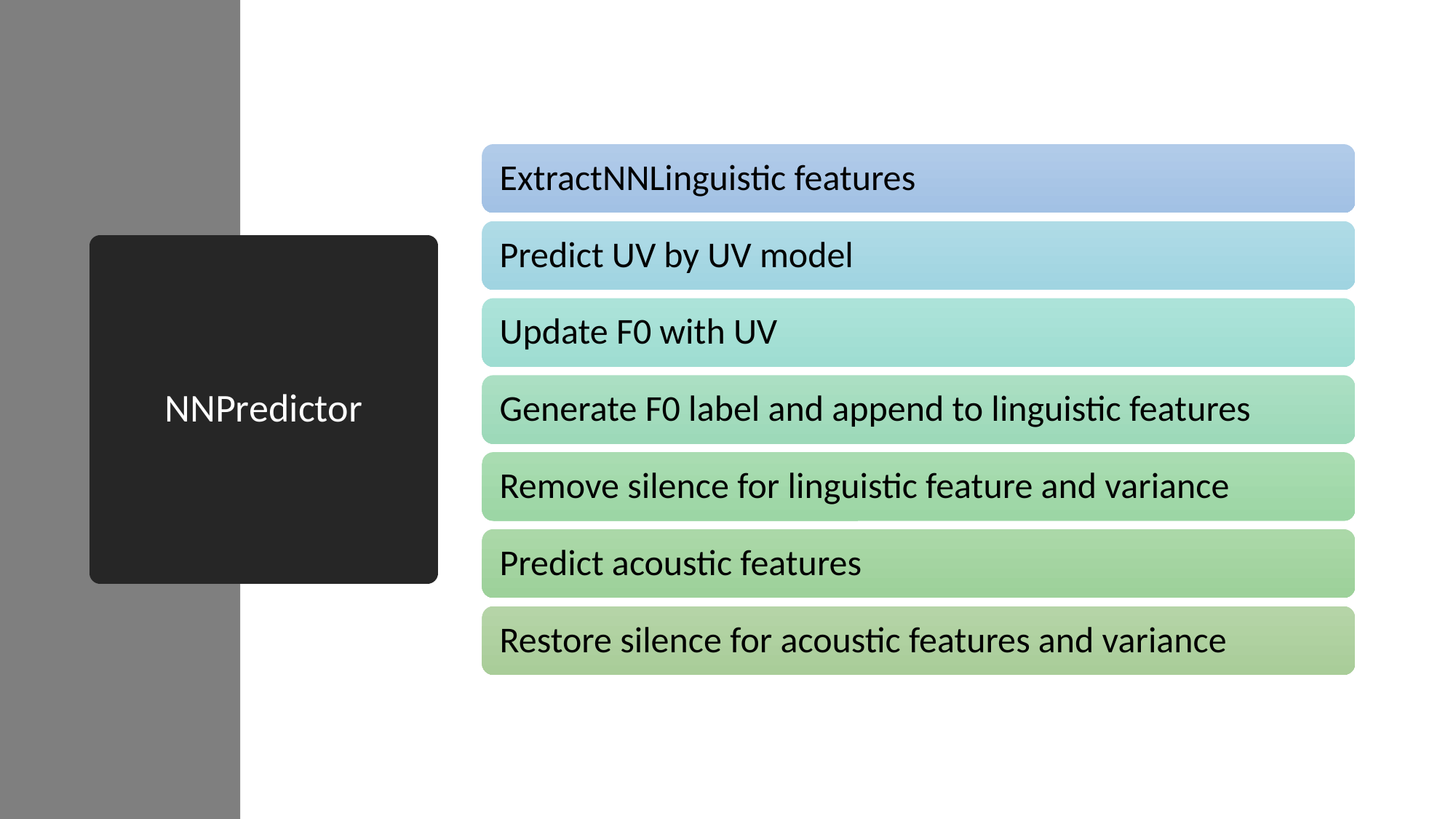

ExtractNNLinguistic features
Predict UV by UV model
Update F0 with UV
Generate F0 label and append to linguistic features
Remove silence for linguistic feature and variance
Predict acoustic features
Restore silence for acoustic features and variance
# NNPredictor